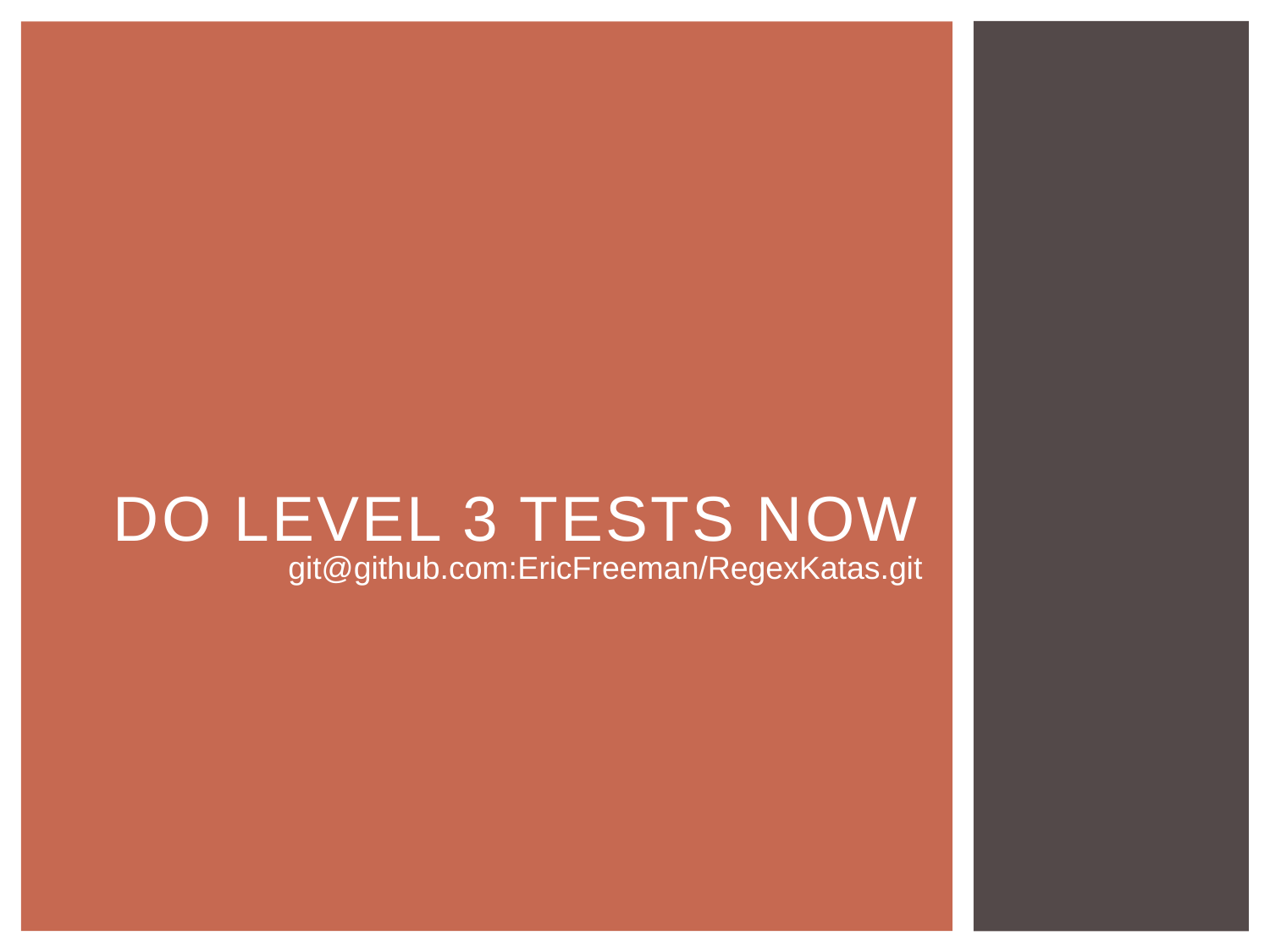

# DO LEVEL 3 TESTS NOW
git@github.com:EricFreeman/RegexKatas.git